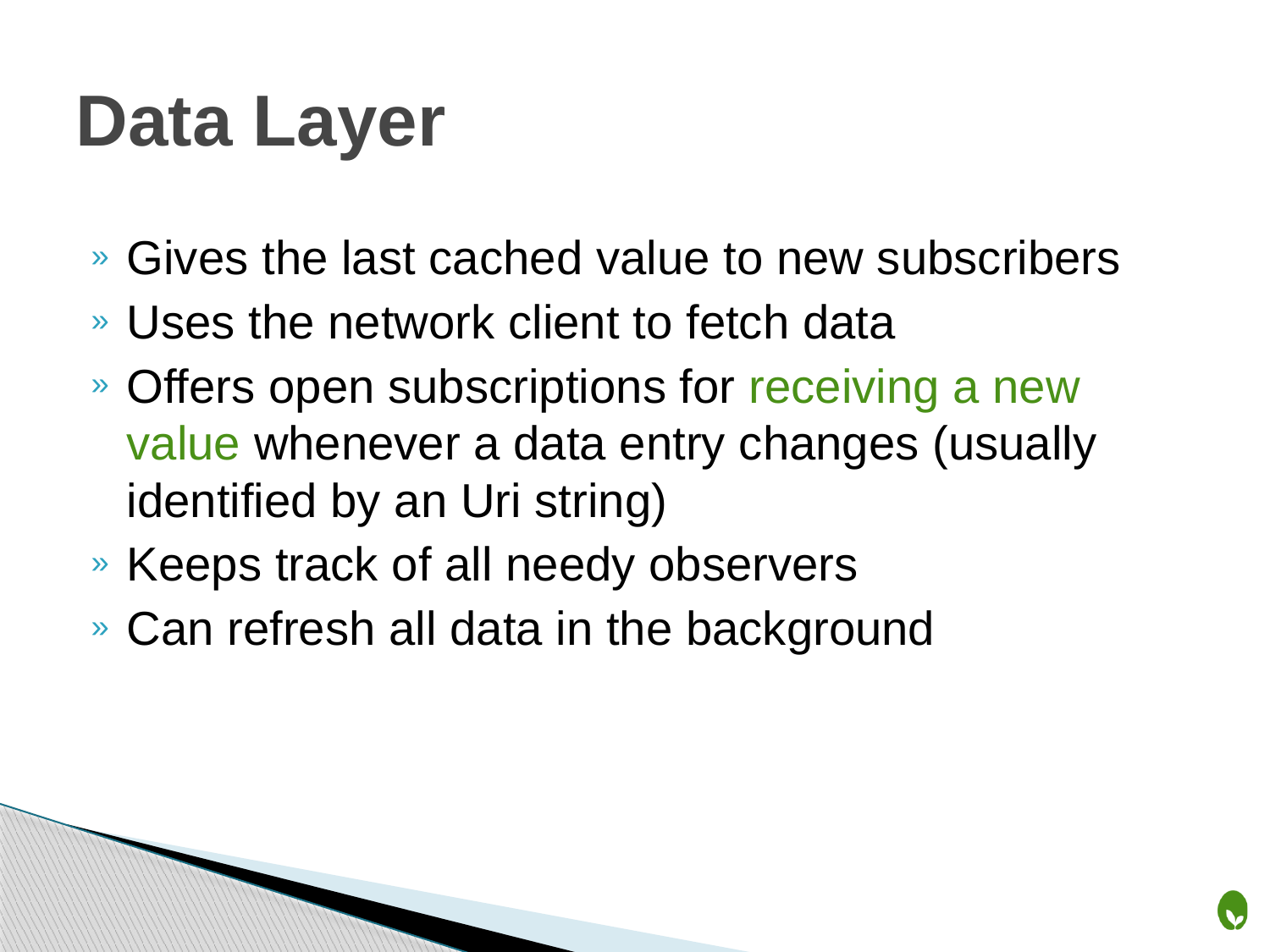

# Data Layer
Gives the last cached value to new subscribers
Uses the network client to fetch data
Offers open subscriptions for receiving a new value whenever a data entry changes (usually identified by an Uri string)
Keeps track of all needy observers
Can refresh all data in the background